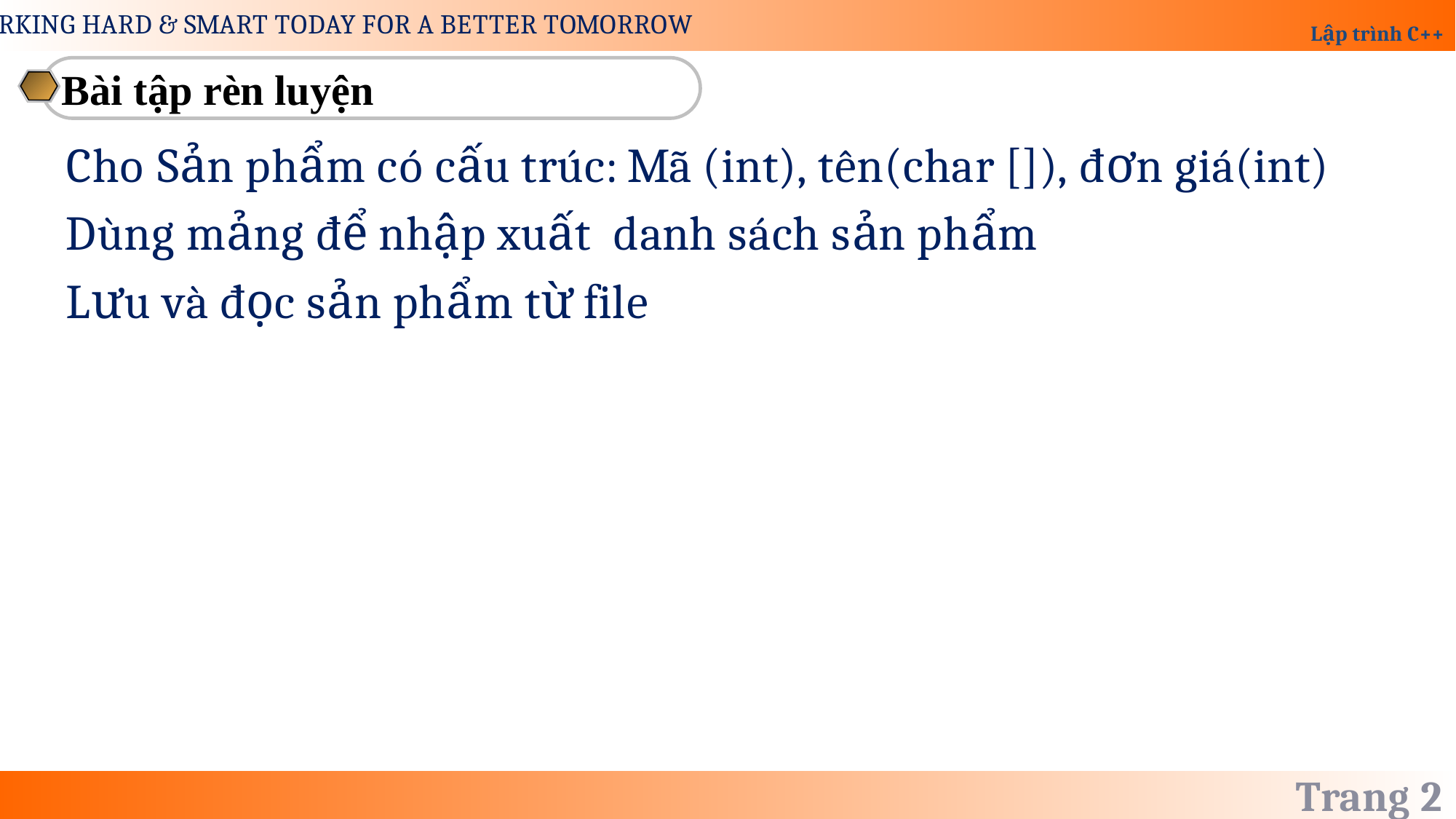

Bài tập rèn luyện

Cho Sản phẩm có cấu trúc: Mã (int), tên(char []), đơn giá(int)
Dùng mảng để nhập xuất  danh sách sản phẩm
Lưu và đọc sản phẩm từ file
Trang 2